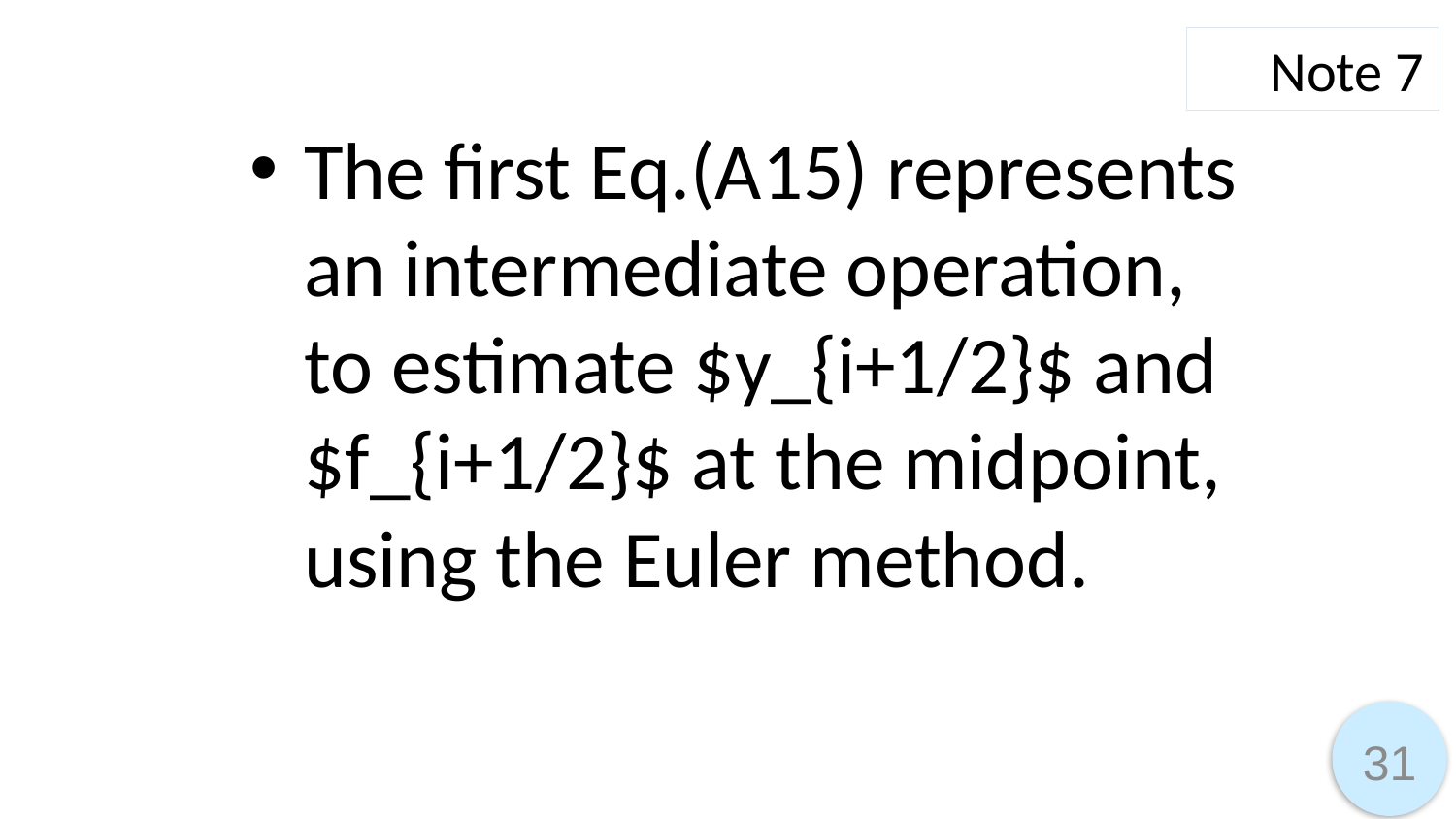

Note 7
The first Eq.(A15) represents an intermediate operation, to estimate $y_{i+1/2}$ and $f_{i+1/2}$ at the midpoint, using the Euler method.
31